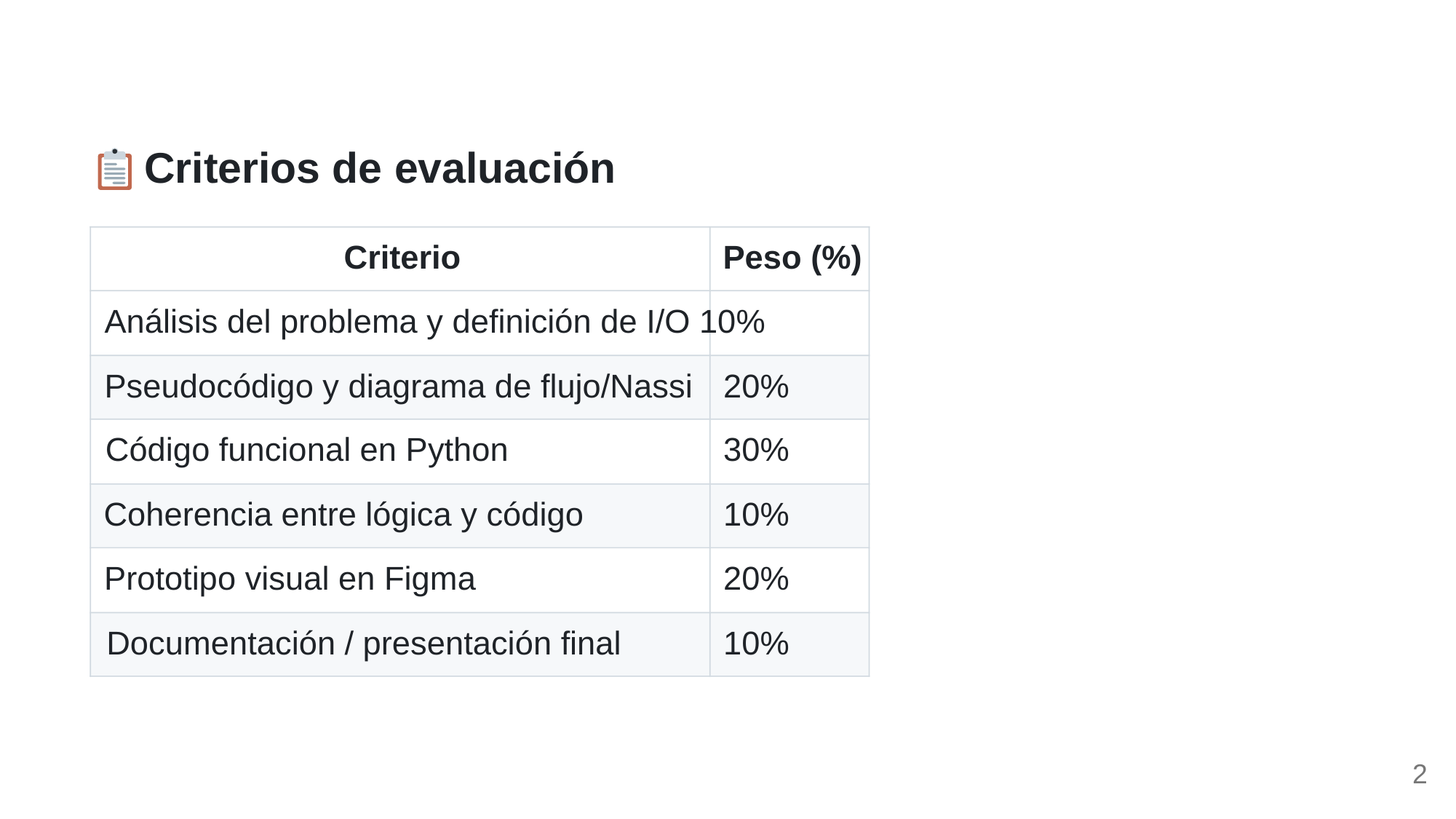

Criterios de evaluación

Criterio
Peso (%)

Análisis del problema y definición de I/O 10%

Pseudocódigo y diagrama de flujo/Nassi
20%

Código funcional en Python
30%

Coherencia entre lógica y código
10%

Prototipo visual en Figma
20%

Documentación / presentación final
10%

2